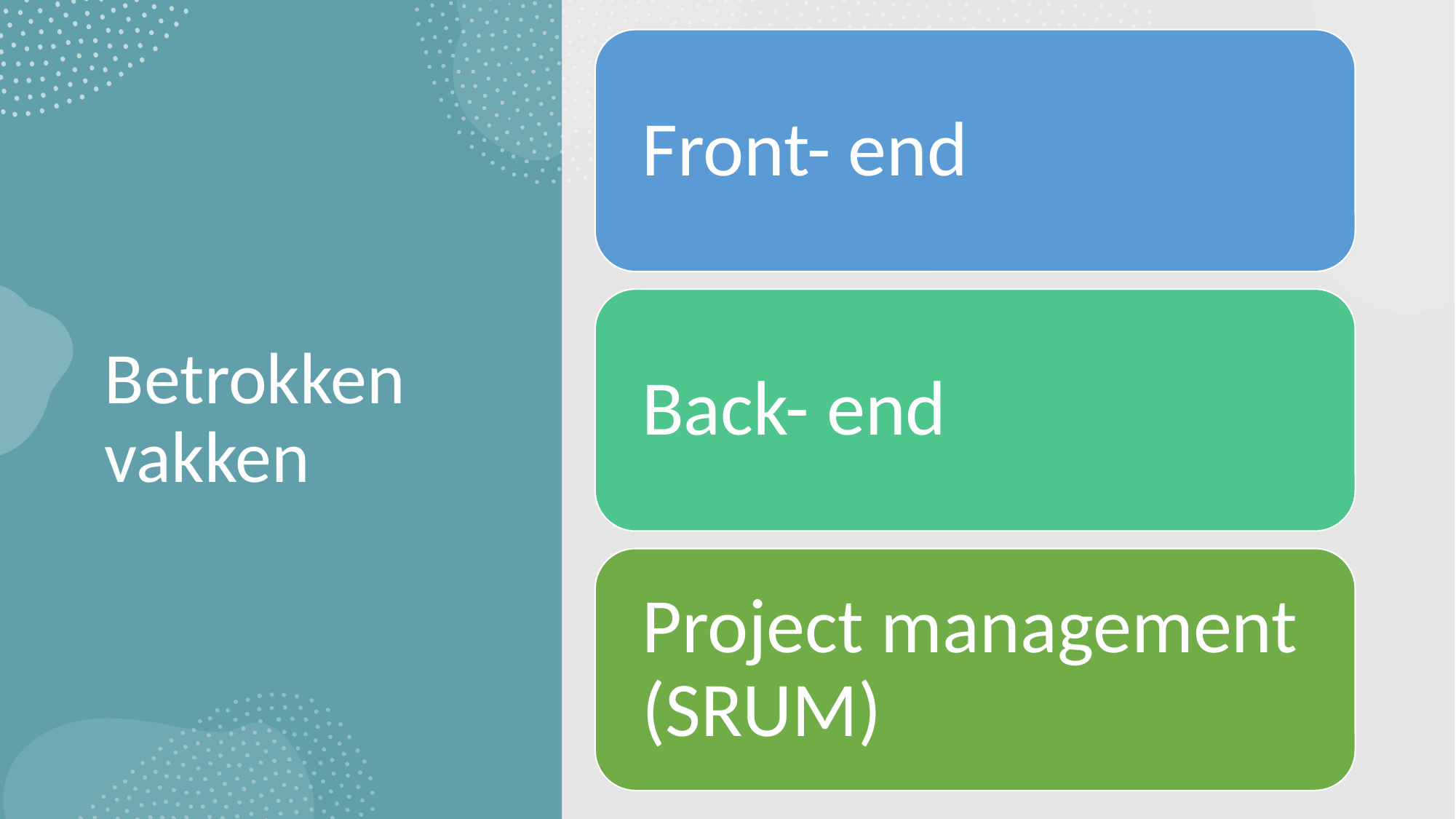

Front- end
Back- end
Project management (SRUM)
# Betrokken vakken